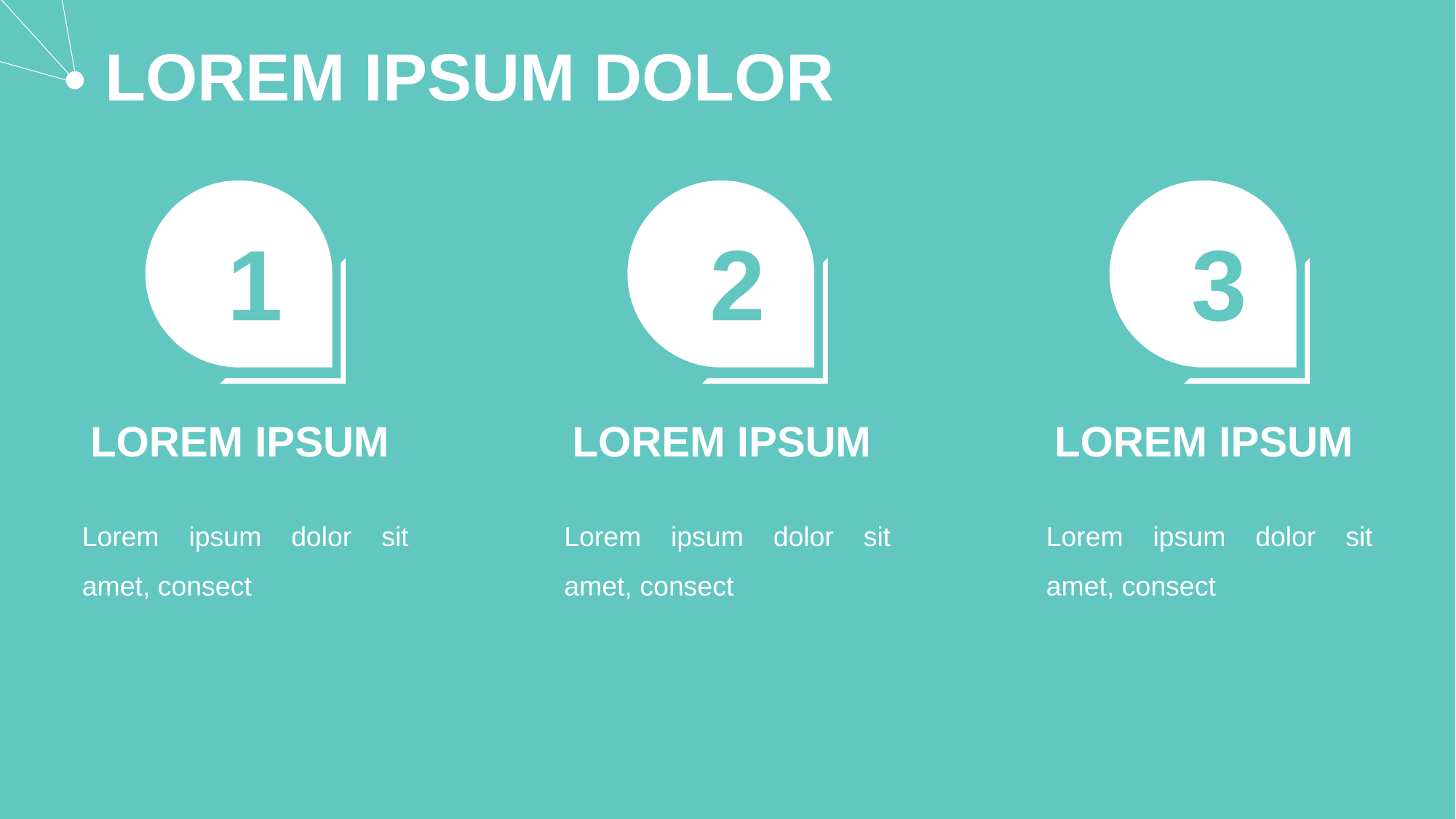

LOREM IPSUM DOLOR

1

2

3
LOREM IPSUM
LOREM IPSUM
LOREM IPSUM
Lorem ipsum dolor sit amet, consect
Lorem ipsum dolor sit amet, consect
Lorem ipsum dolor sit amet, consect